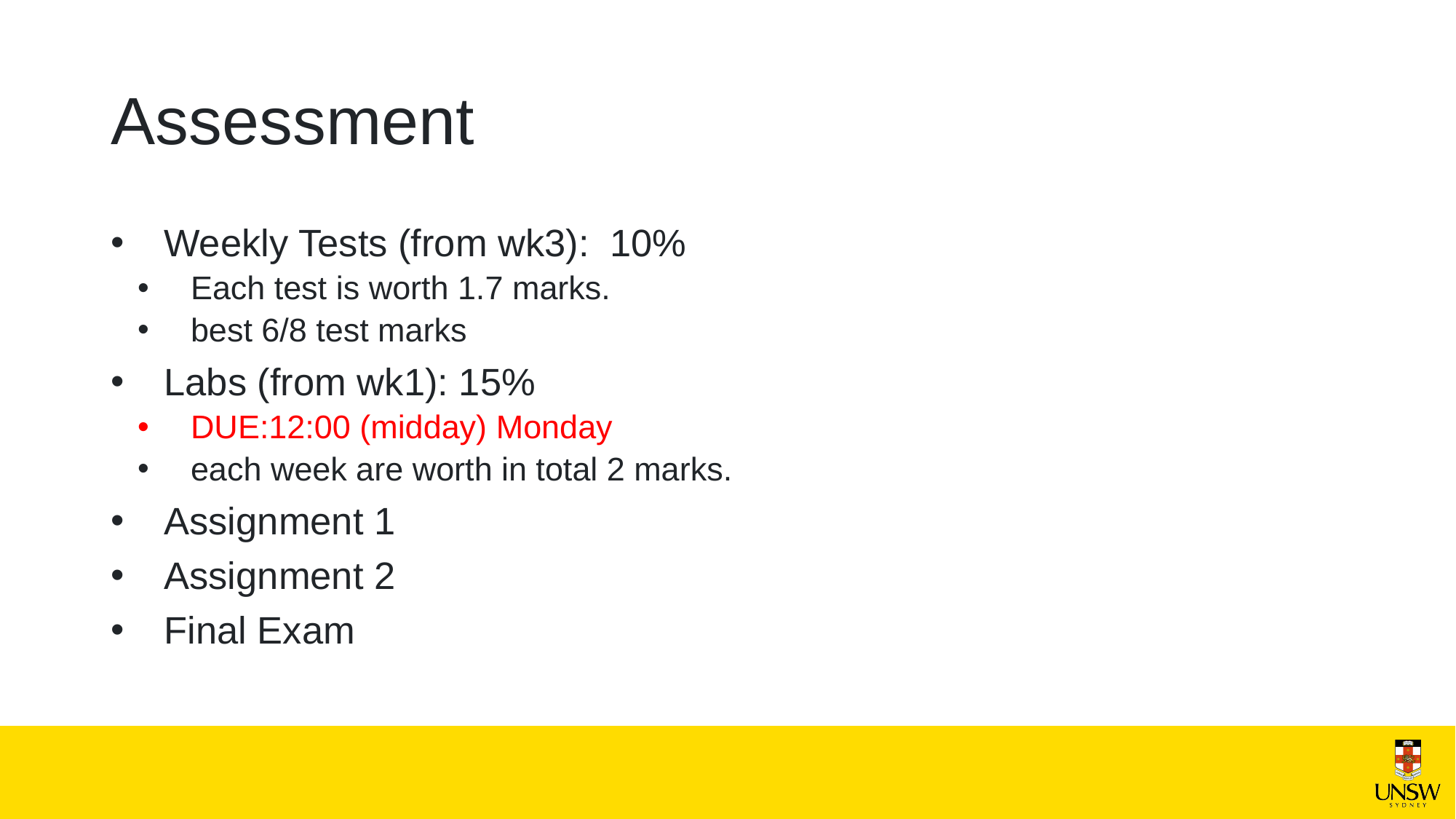

# Assessment
Weekly Tests (from wk3):  10%
Each test is worth 1.7 marks.
best 6/8 test marks
Labs (from wk1): 15%
DUE:12:00 (midday) Monday
each week are worth in total 2 marks.
Assignment 1
Assignment 2
Final Exam